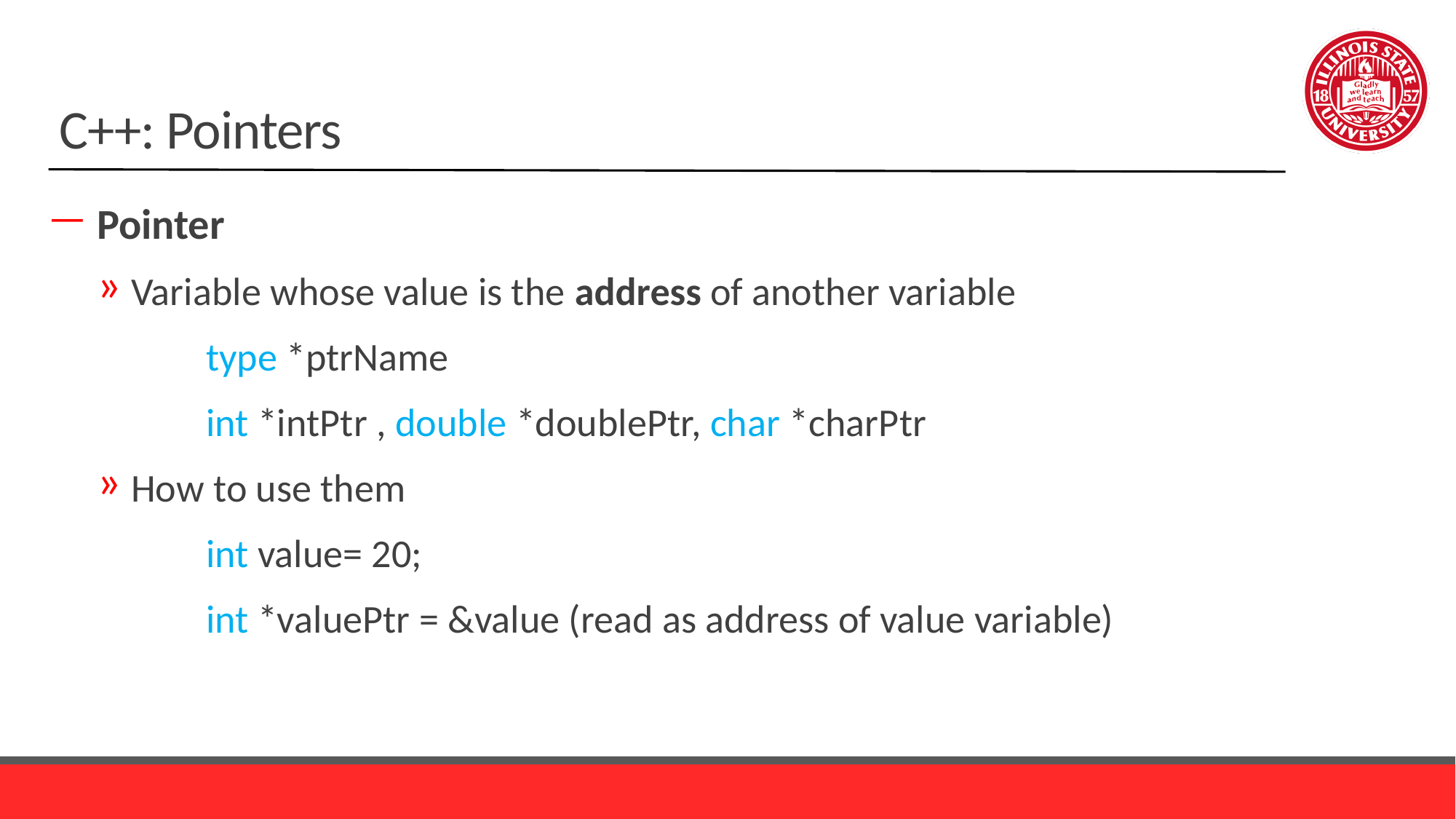

# C++: Pointers
Pointer
Variable whose value is the address of another variable
	type *ptrName
	int *intPtr , double *doublePtr, char *charPtr
How to use them
	int value= 20;
	int *valuePtr = &value (read as address of value variable)